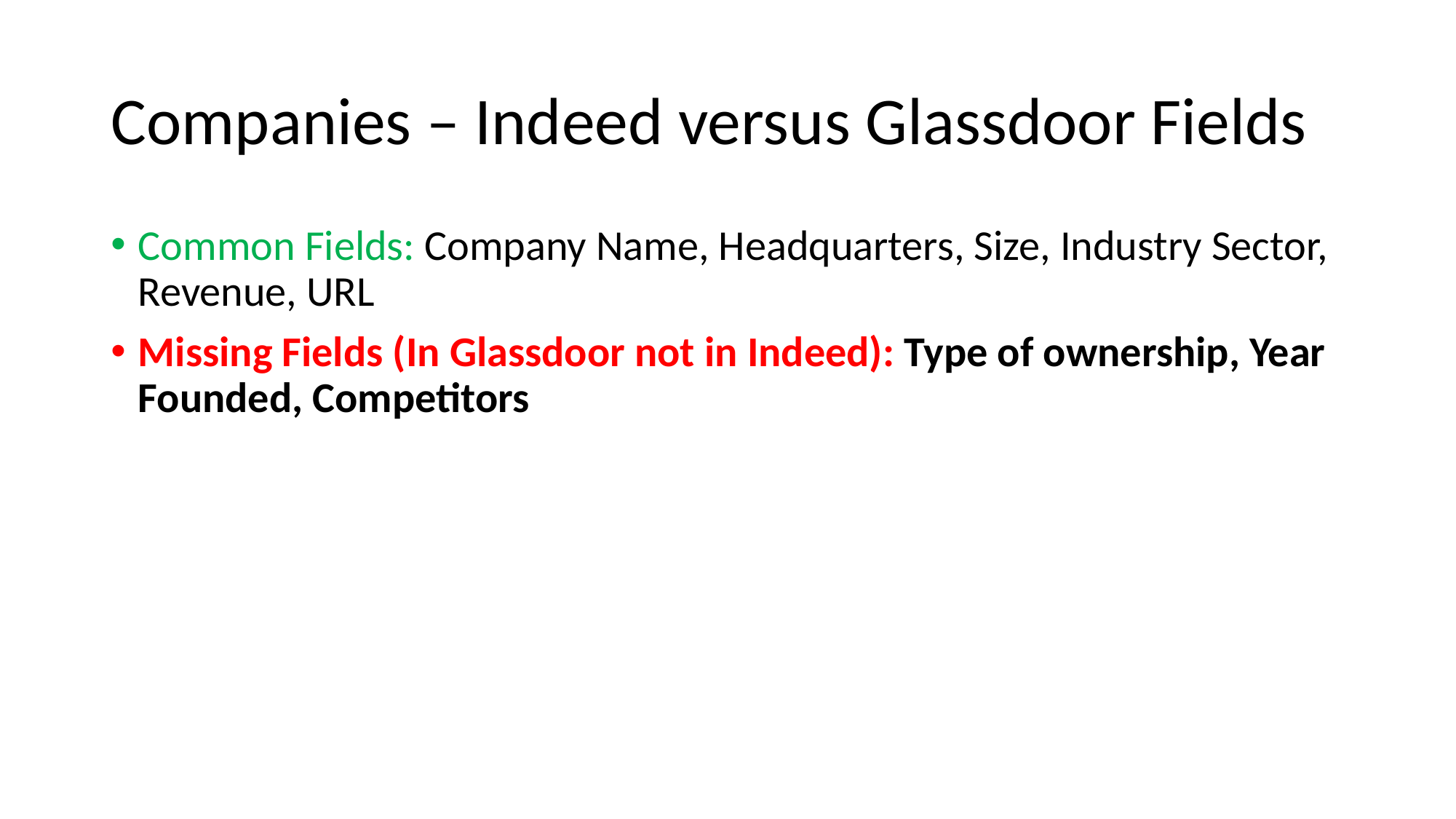

# Companies – Indeed versus Glassdoor Fields
Common Fields: Company Name, Headquarters, Size, Industry Sector, Revenue, URL
Missing Fields (In Glassdoor not in Indeed): Type of ownership, Year Founded, Competitors